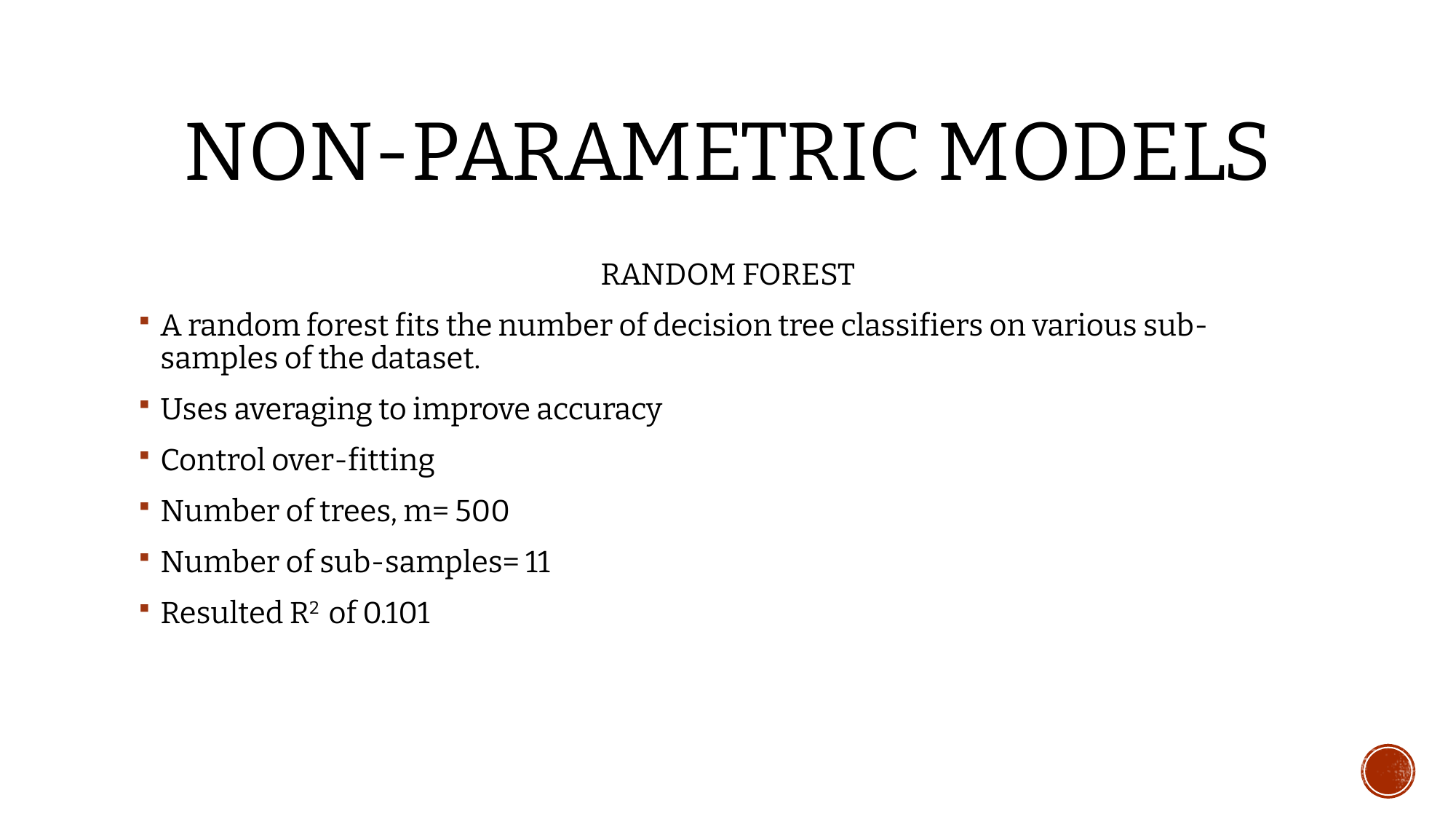

# NON-PARAMETRIC MODELS
RANDOM FOREST
A random forest fits the number of decision tree classifiers on various sub-samples of the dataset.
Uses averaging to improve accuracy
Control over-fitting
Number of trees, m= 500
Number of sub-samples= 11
Resulted R2  of 0.101